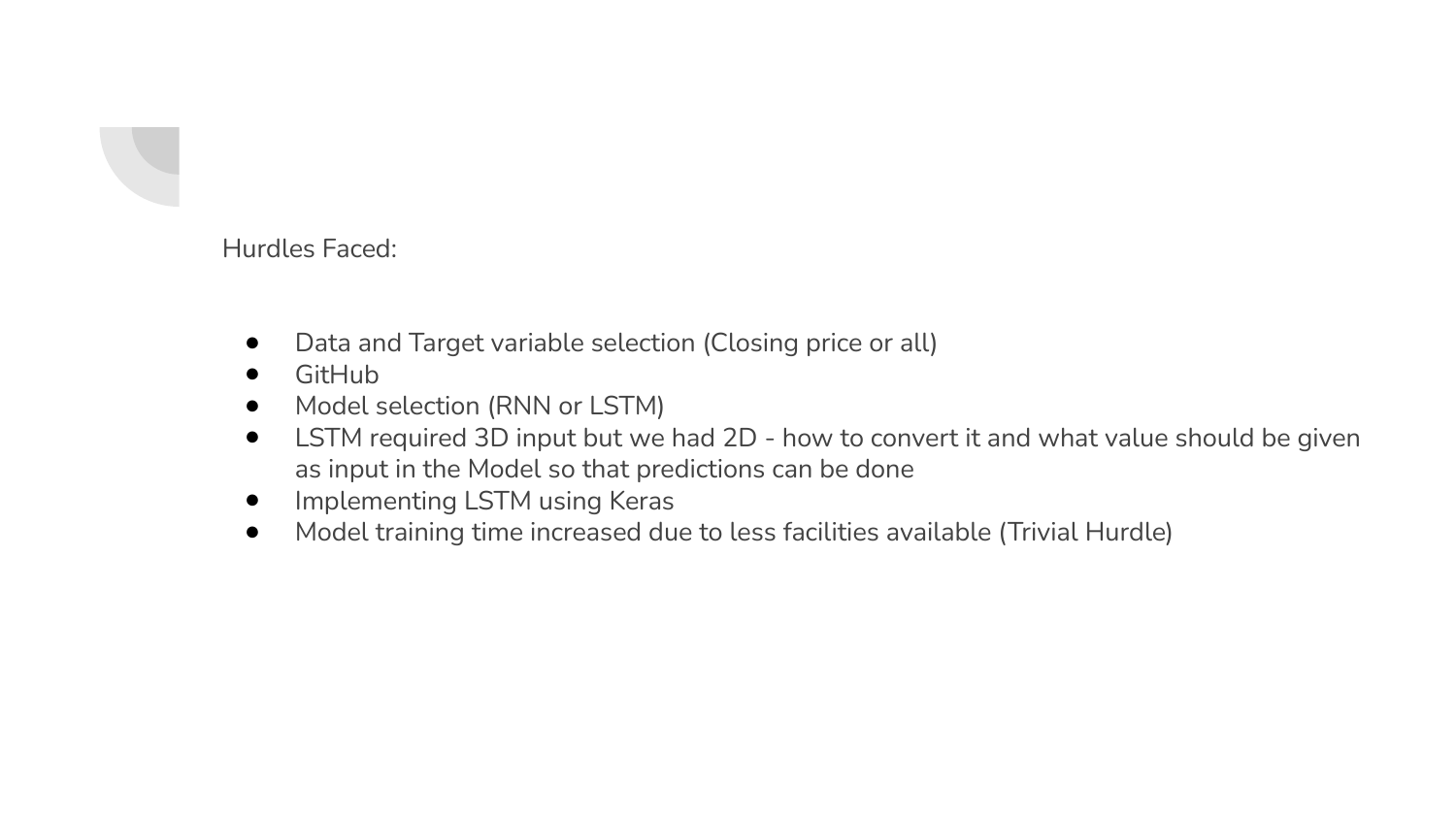

Hurdles Faced:

Data and Target variable selection (Closing price or all)
GitHub
Model selection (RNN or LSTM)
LSTM required 3D input but we had 2D - how to convert it and what value should be given as input in the Model so that predictions can be done
Implementing LSTM using Keras
Model training time increased due to less facilities available (Trivial Hurdle)